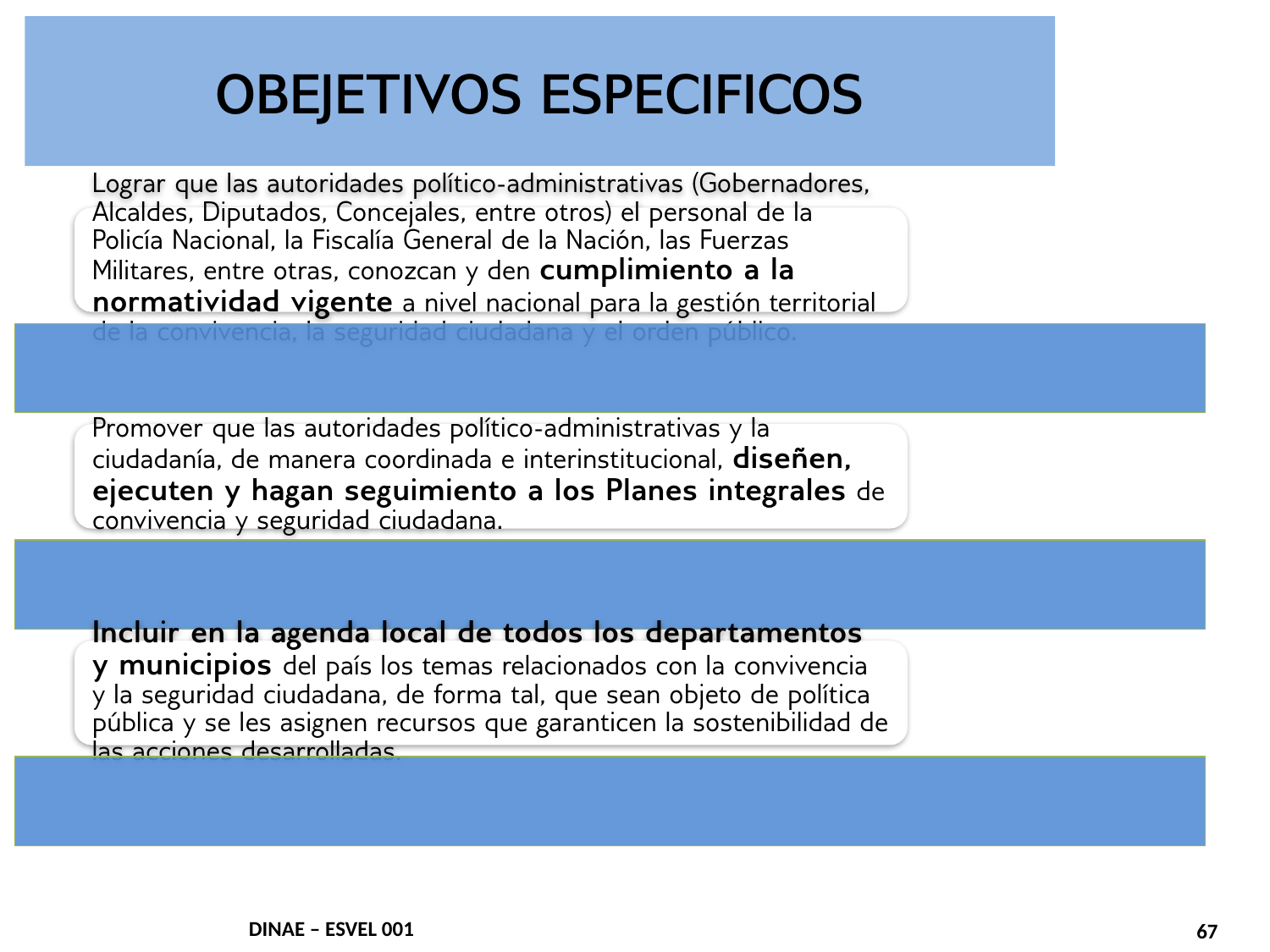

OBEJETIVOS ESPECIFICOS
Lograr que las autoridades político-administrativas (Gobernadores, Alcaldes, Diputados, Concejales, entre otros) el personal de la Policía Nacional, la Fiscalía General de la Nación, las Fuerzas Militares, entre otras, conozcan y den cumplimiento a la normatividad vigente a nivel nacional para la gestión territorial de la convivencia, la seguridad ciudadana y el orden público.
Promover que las autoridades político-administrativas y la ciudadanía, de manera coordinada e interinstitucional, diseñen, ejecuten y hagan seguimiento a los Planes integrales de convivencia y seguridad ciudadana.
Incluir en la agenda local de todos los departamentos y municipios del país los temas relacionados con la convivencia y la seguridad ciudadana, de forma tal, que sean objeto de política pública y se les asignen recursos que garanticen la sostenibilidad de las acciones desarrolladas.